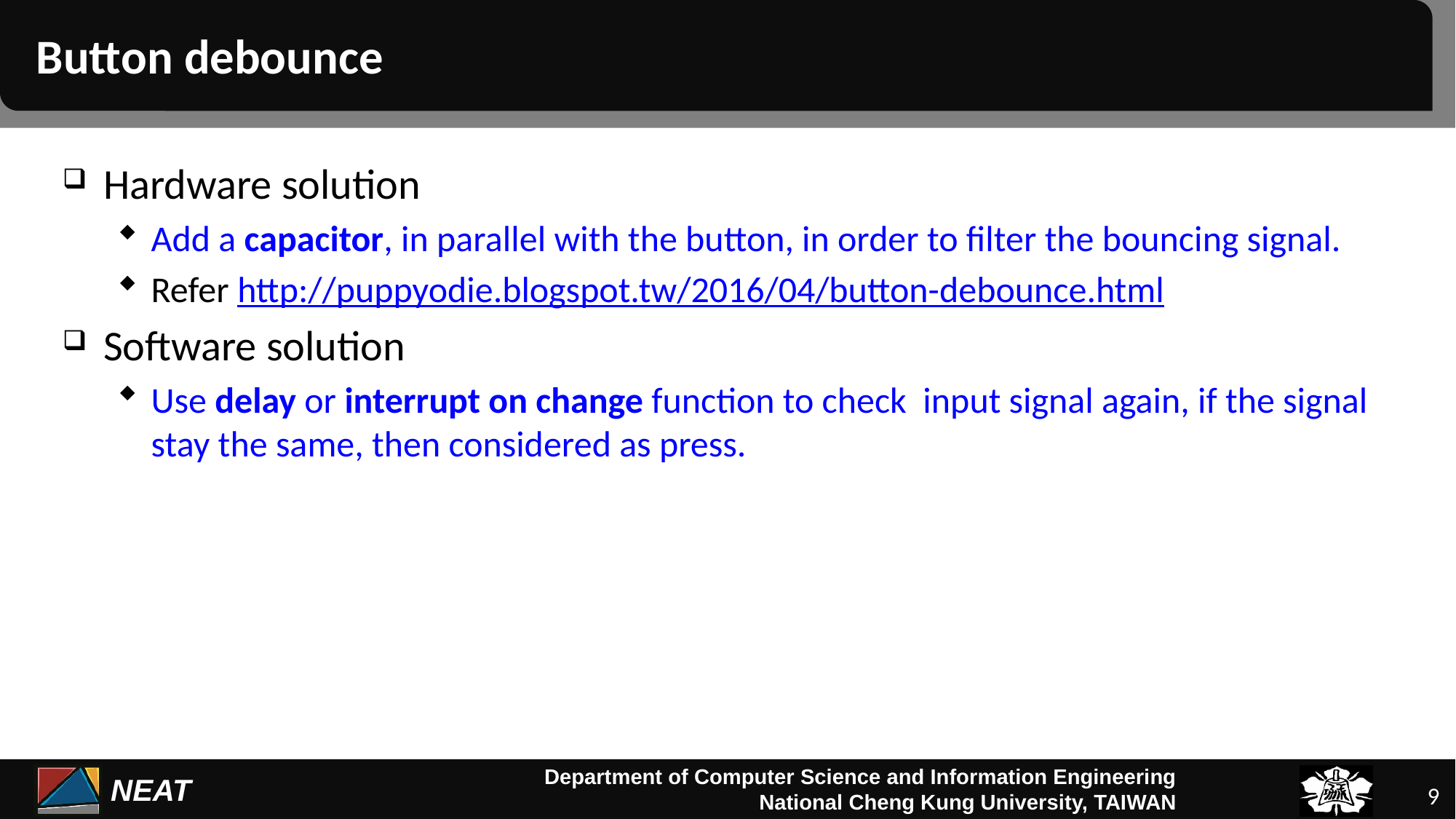

# Button debounce
Hardware solution
Add a capacitor, in parallel with the button, in order to ﬁlter the bouncing signal.
Refer http://puppyodie.blogspot.tw/2016/04/button-debounce.html
Software solution
Use delay or interrupt on change function to check  input signal again, if the signal stay the same, then considered as press.